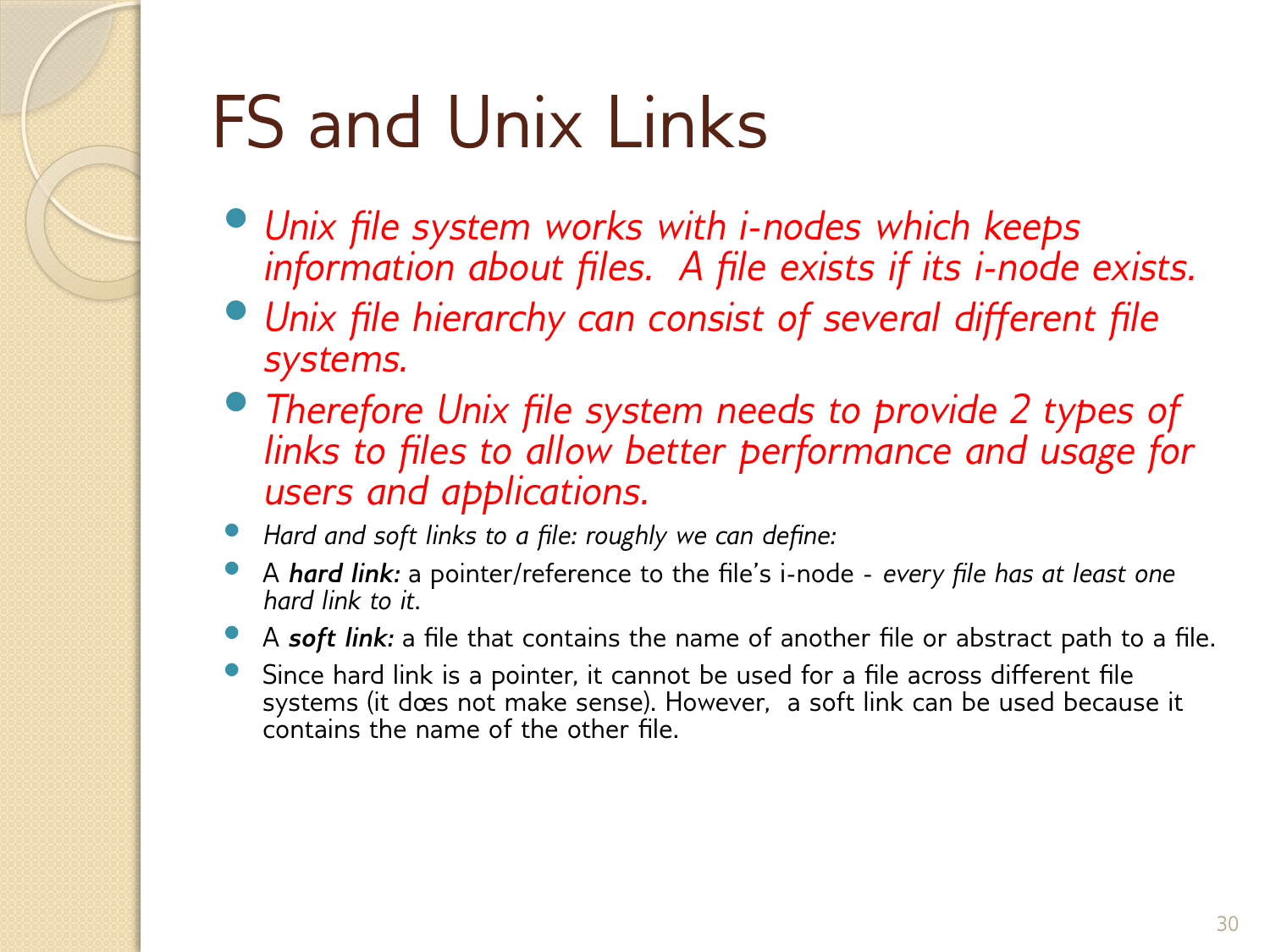

# FS and Unix Links
Unix file system works with i-nodes which keeps information about files.  A file exists if its i-node exists.
Unix file hierarchy can consist of several different file systems.
Therefore Unix file system needs to provide 2 types of links to files to allow better performance and usage for users and applications.
Hard and soft links to a file: roughly we can define:
A hard link: a pointer/reference to the file’s i-node - every file has at least one hard link to it.
A soft link: a file that contains the name of another file or abstract path to a file.
Since hard link is a pointer, it cannot be used for a file across different file systems (it does not make sense). However,  a soft link can be used because it contains the name of the other file.
30